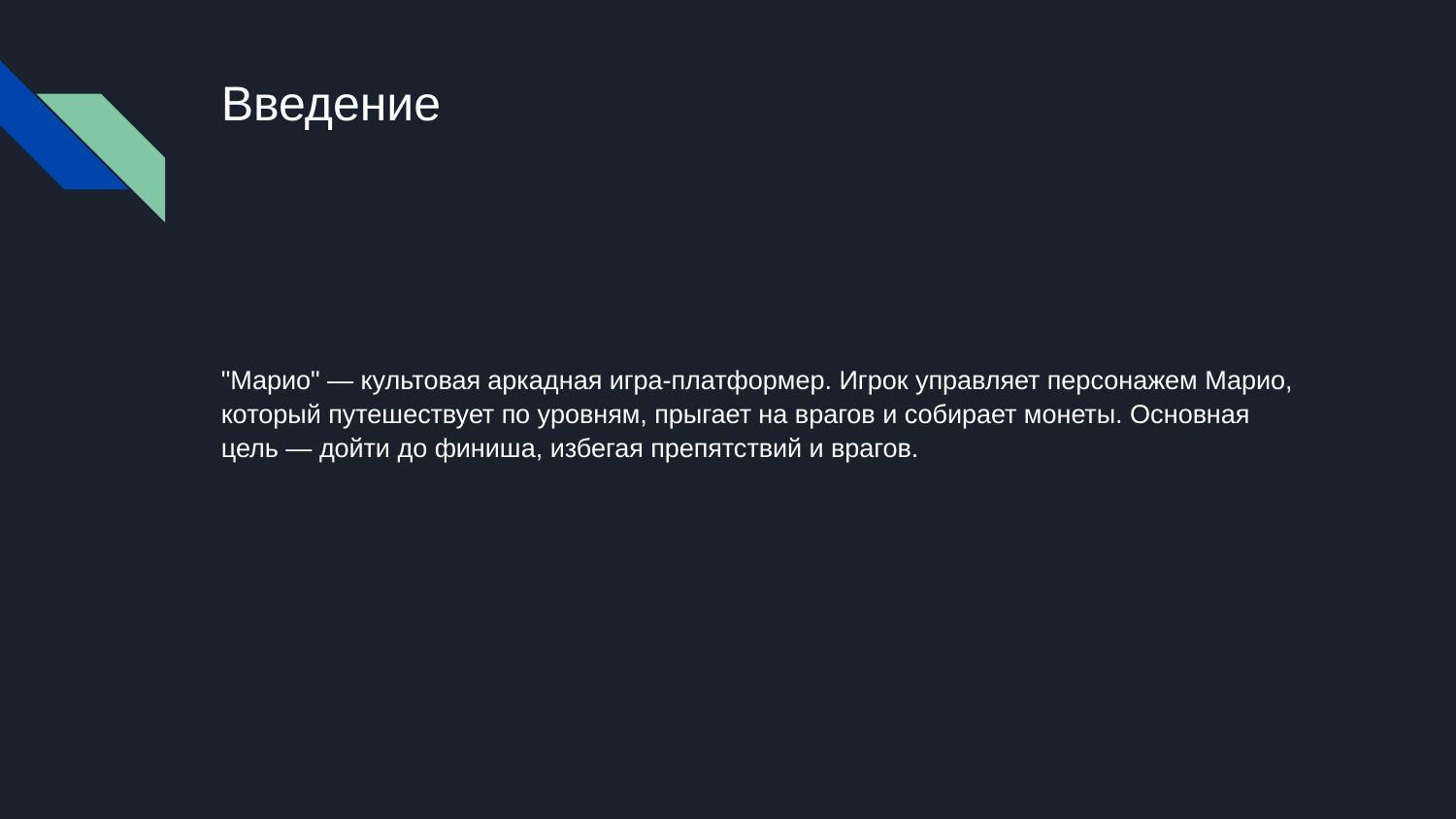

# Введение
"Марио" — культовая аркадная игра-платформер. Игрок управляет персонажем Марио, который путешествует по уровням, прыгает на врагов и собирает монеты. Основная цель — дойти до финиша, избегая препятствий и врагов.